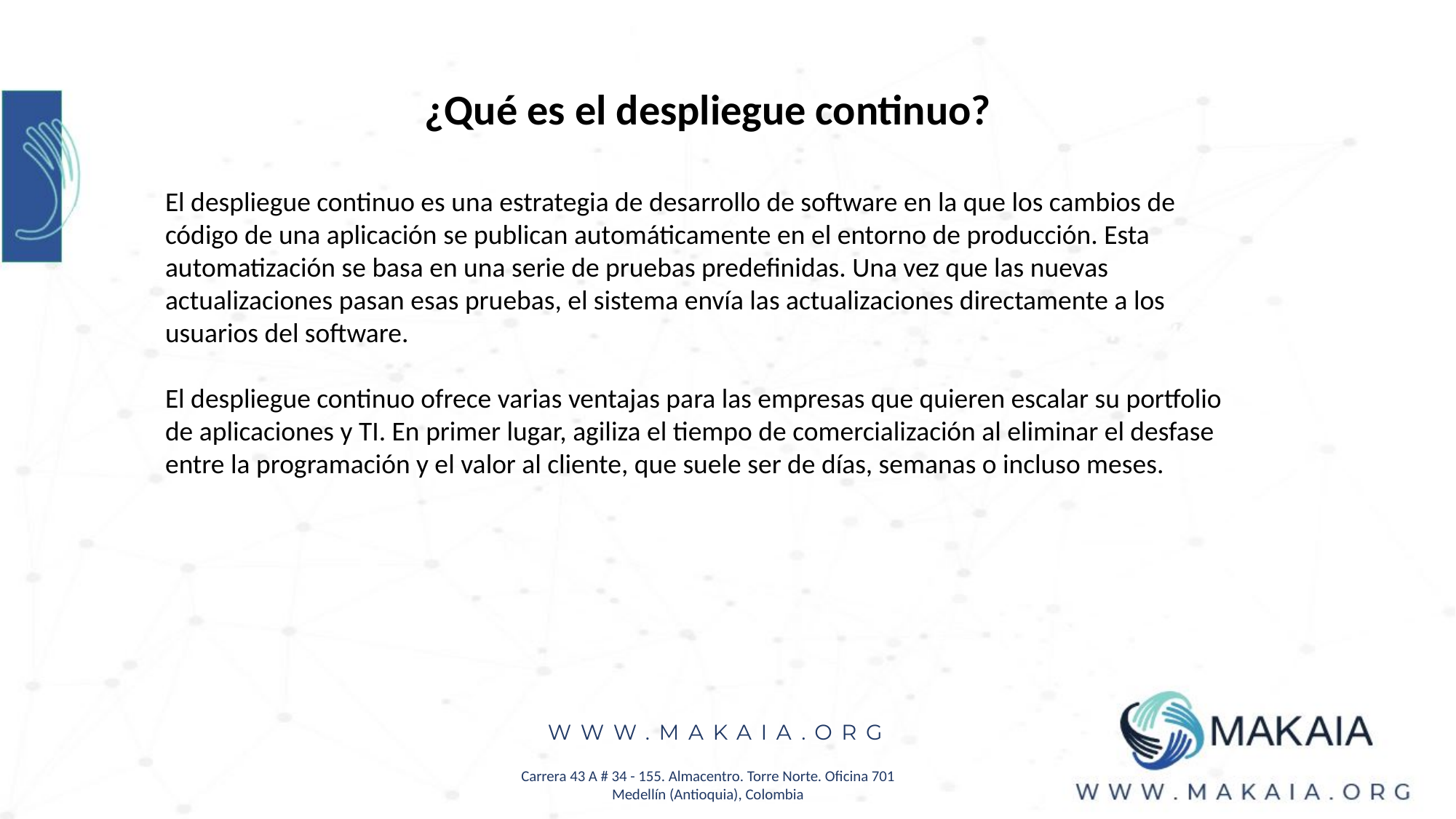

¿Qué es el despliegue continuo?

El despliegue continuo es una estrategia de desarrollo de software en la que los cambios de código de una aplicación se publican automáticamente en el entorno de producción. Esta automatización se basa en una serie de pruebas predefinidas. Una vez que las nuevas actualizaciones pasan esas pruebas, el sistema envía las actualizaciones directamente a los usuarios del software.
El despliegue continuo ofrece varias ventajas para las empresas que quieren escalar su portfolio de aplicaciones y TI. En primer lugar, agiliza el tiempo de comercialización al eliminar el desfase entre la programación y el valor al cliente, que suele ser de días, semanas o incluso meses.

WWW.MAKAIA.ORG
Carrera 43 A # 34 - 155. Almacentro. Torre Norte. Oficina 701
Medellín (Antioquia), Colombia